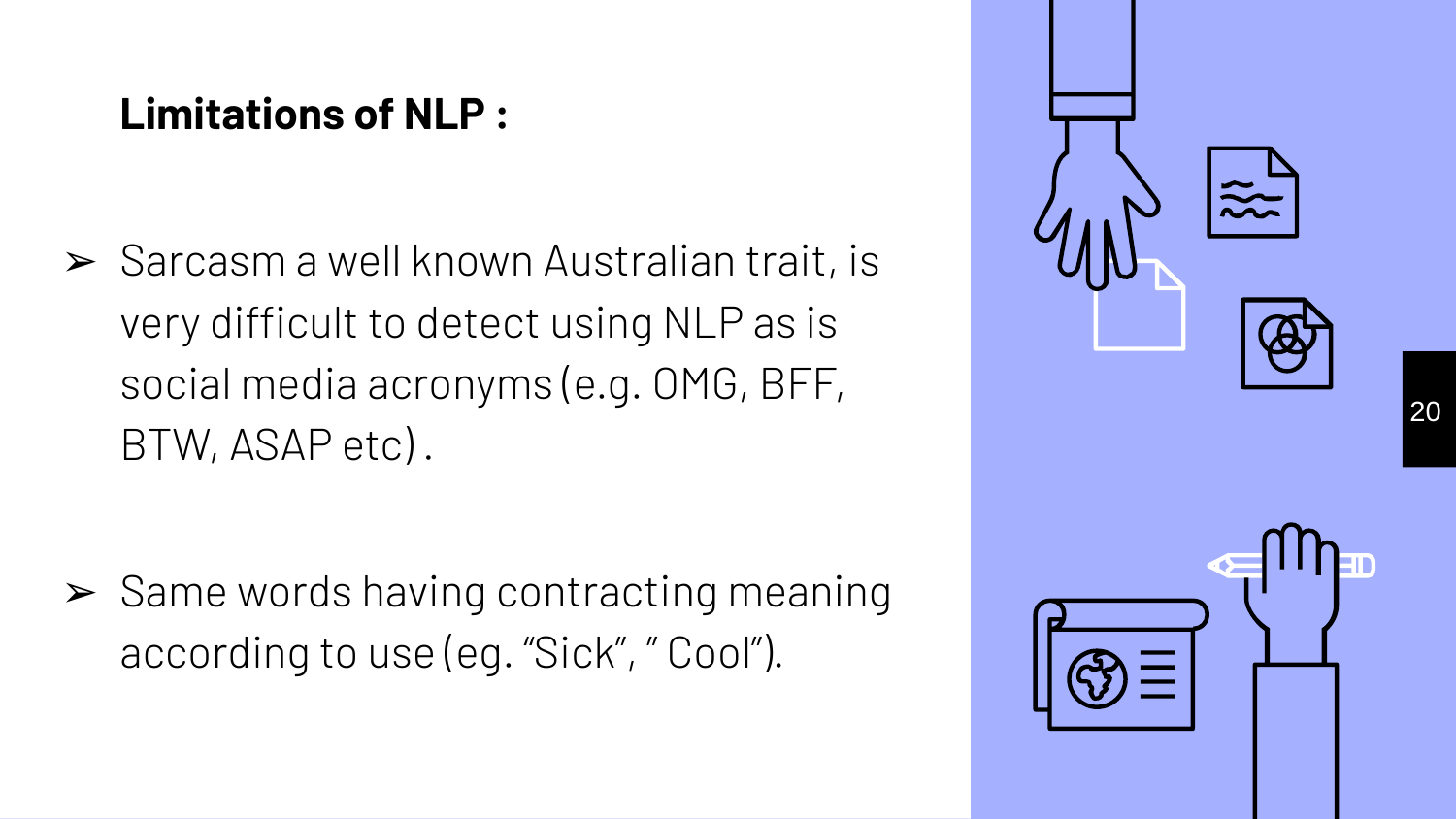

Limitations of NLP :

Sarcasm a well known Australian trait, is very difficult to detect using NLP as is  social media acronyms (e.g. OMG, BFF, BTW, ASAP etc) .

Same words having contracting meaning according to use (eg. “Sick”, ” Cool”).

20